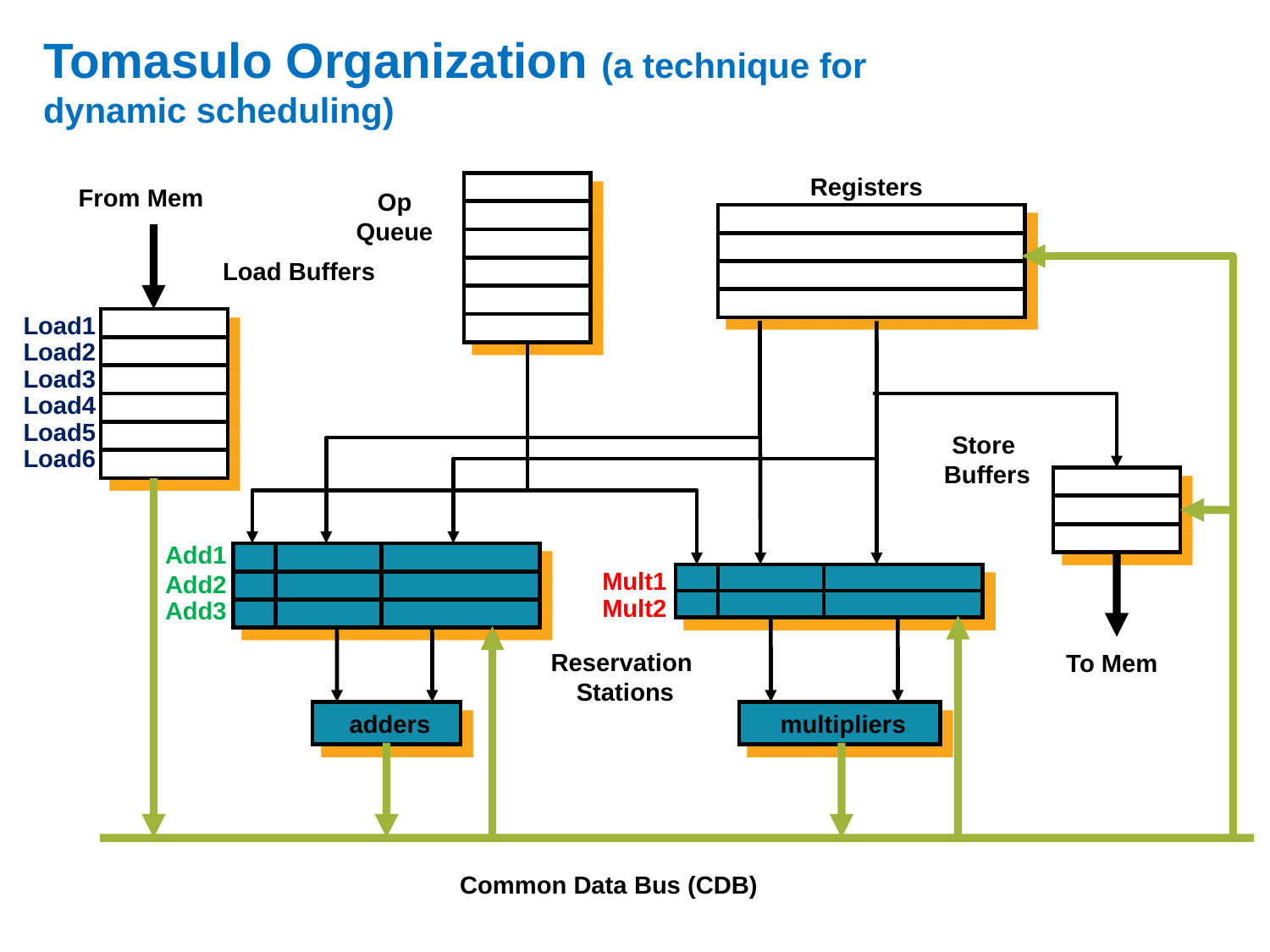

# Tomasulo Organization (a technique for dynamic scheduling)
 Registers
From Mem

Op
Queue

Load Buffers

Load1
Load2
Load3
Load4
Load5
Load6

Store
Buffers

Add1
Add2
Add3

Mult1
Mult2

Reservation
Stations
To Mem
 adders
 multipliers

Common Data Bus (CDB)